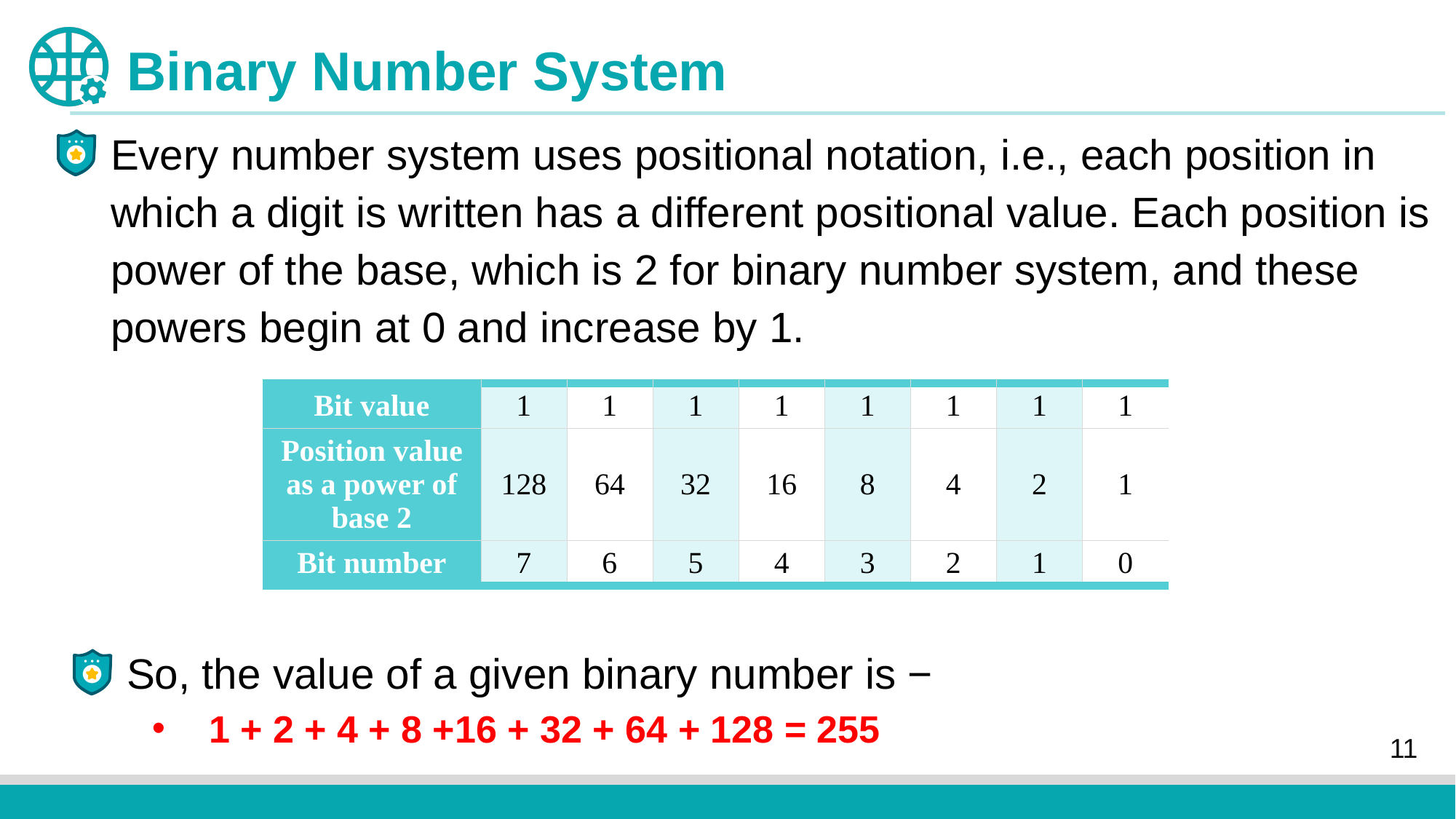

Binary Number System
Every number system uses positional notation, i.e., each position in which a digit is written has a different positional value. Each position is power of the base, which is 2 for binary number system, and these powers begin at 0 and increase by 1.
| Bit value | 1 | 1 | 1 | 1 | 1 | 1 | 1 | 1 |
| --- | --- | --- | --- | --- | --- | --- | --- | --- |
| Position value as a power of base 2 | 128 | 64 | 32 | 16 | 8 | 4 | 2 | 1 |
| Bit number | 7 | 6 | 5 | 4 | 3 | 2 | 1 | 0 |
So, the value of a given binary number is −
1 + 2 + 4 + 8 +16 + 32 + 64 + 128 = 255